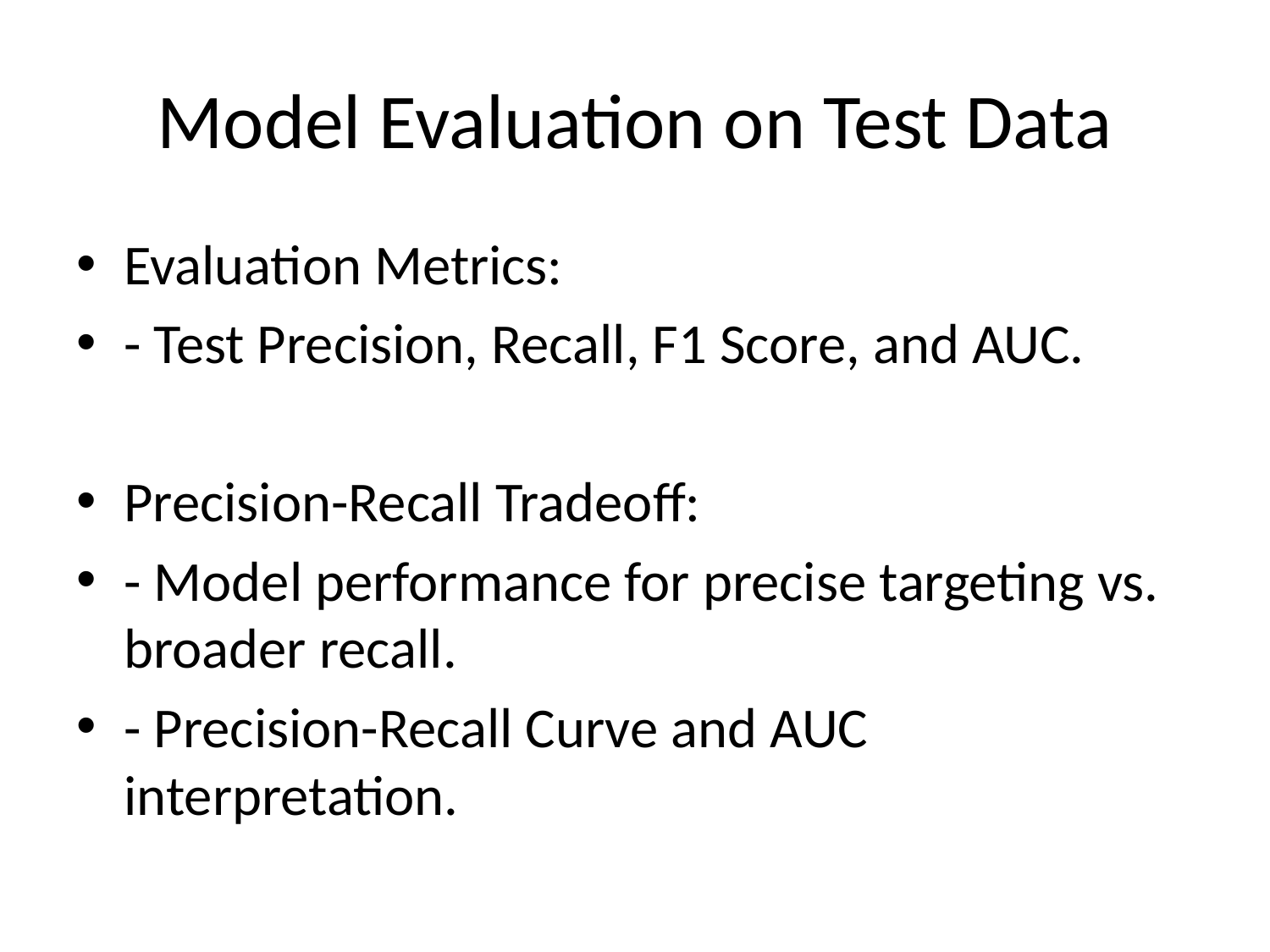

# Model Evaluation on Test Data
Evaluation Metrics:
- Test Precision, Recall, F1 Score, and AUC.

Precision-Recall Tradeoff:
- Model performance for precise targeting vs. broader recall.
- Precision-Recall Curve and AUC interpretation.